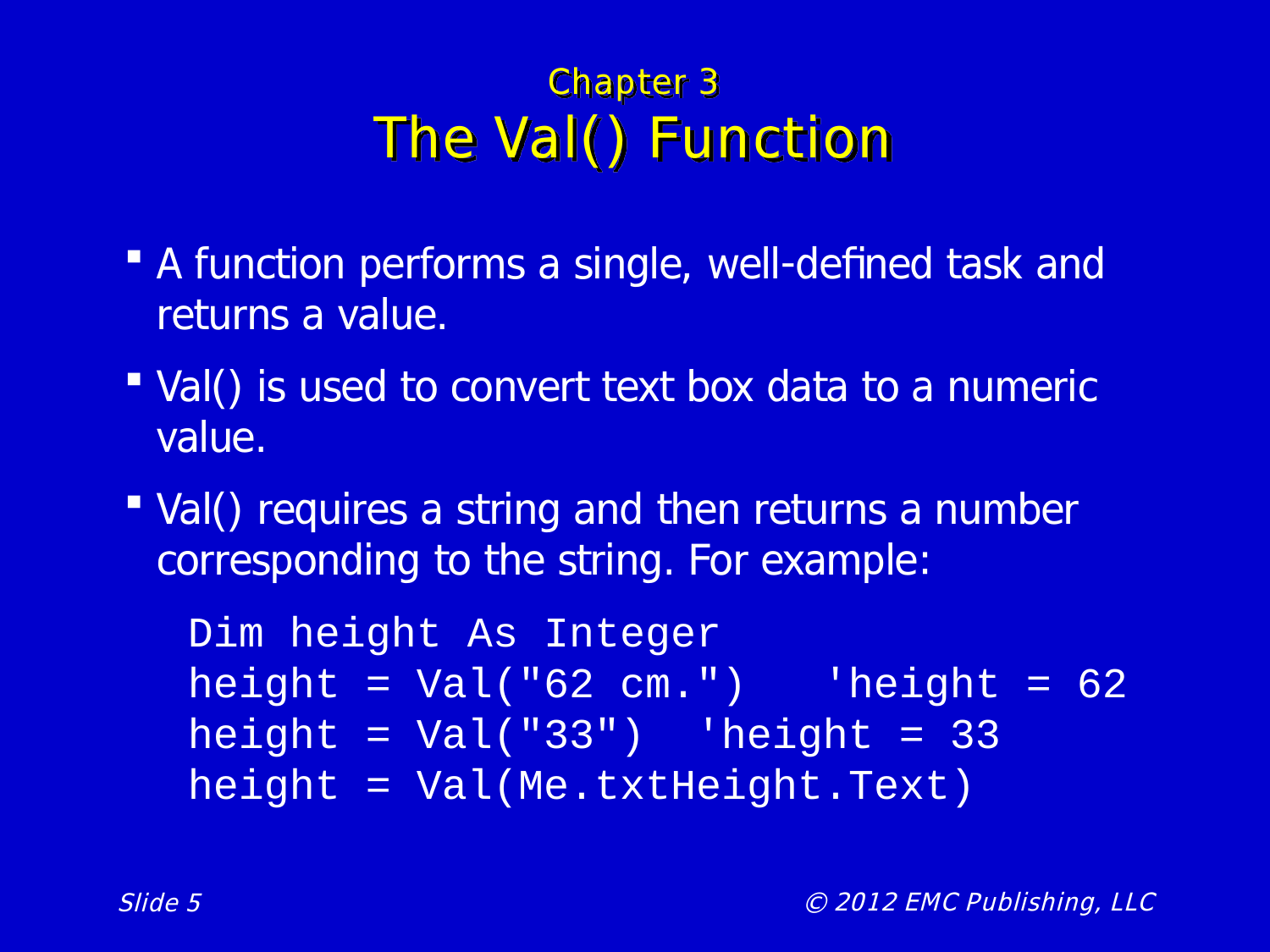

# Chapter 3 The Val() Function
A function performs a single, well-defined task and returns a value.
Val() is used to convert text box data to a numeric value.
Val() requires a string and then returns a number corresponding to the string. For example:
Dim height As Integer
height = Val("62 cm.")	'height = 62
height = Val("33")	'height = 33
height = Val(Me.txtHeight.Text)
© 2012 EMC Publishing, LLC
Slide 5